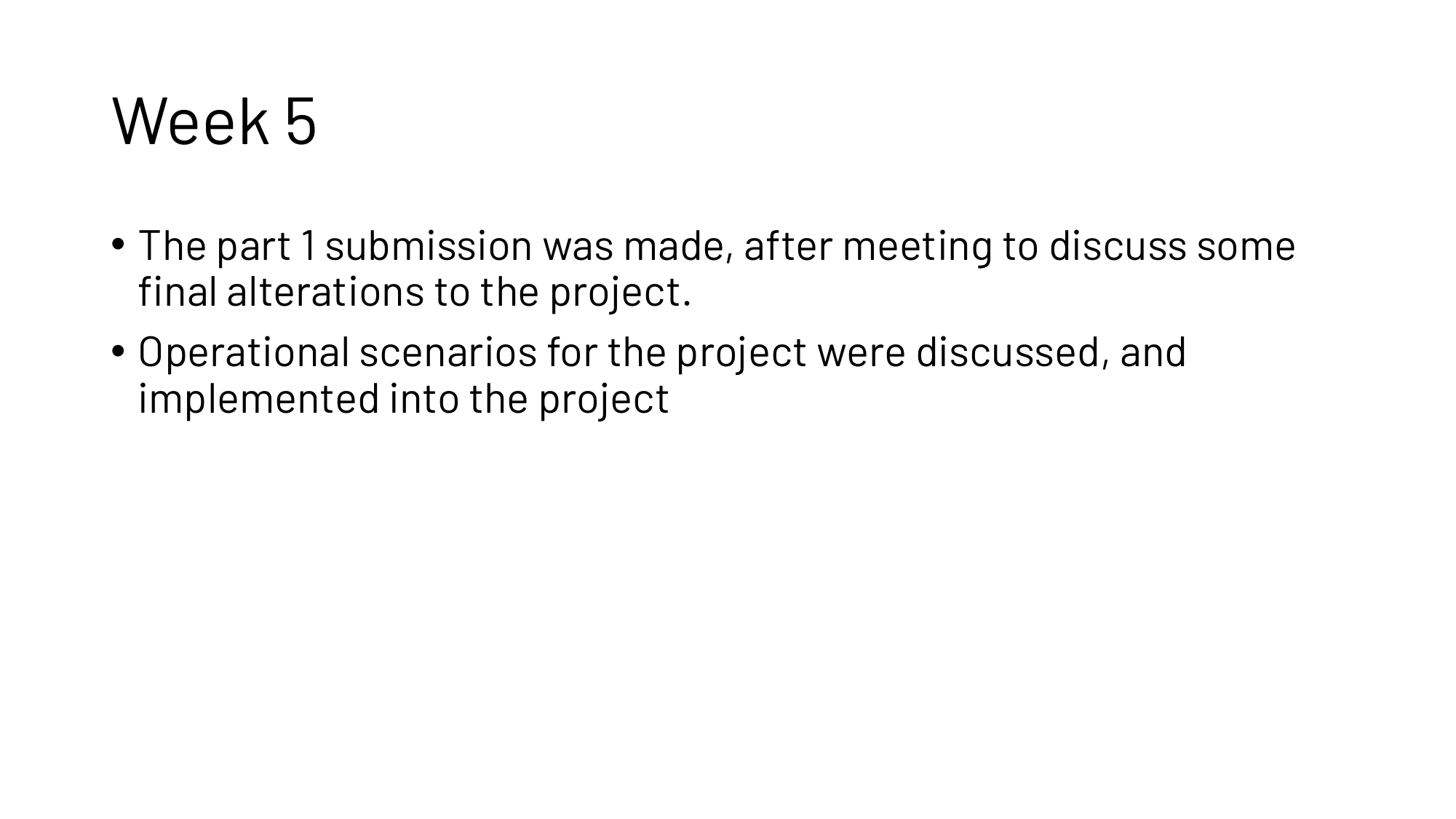

# Week 5
The part 1 submission was made, after meeting to discuss some final alterations to the project.
Operational scenarios for the project were discussed, and implemented into the project